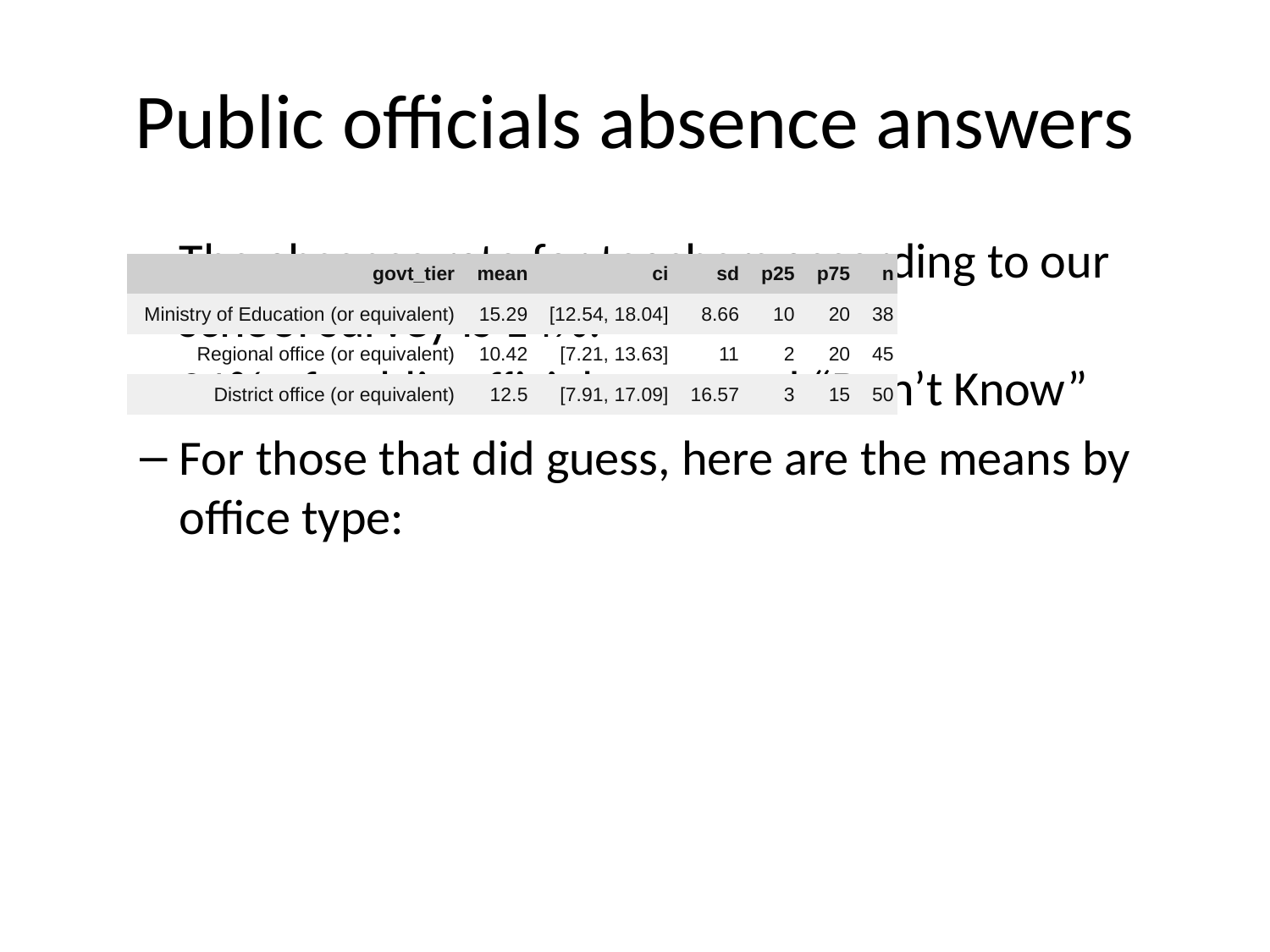

# Public officials absence answers
The absence rate for teachers according to our school survey is 14%.
21% of public officials reported “Don’t Know”
For those that did guess, here are the means by office type:
| govt\_tier | mean | ci | sd | p25 | p75 | n |
| --- | --- | --- | --- | --- | --- | --- |
| Ministry of Education (or equivalent) | 15.29 | [12.54, 18.04] | 8.66 | 10 | 20 | 38 |
| Regional office (or equivalent) | 10.42 | [7.21, 13.63] | 11 | 2 | 20 | 45 |
| District office (or equivalent) | 12.5 | [7.91, 17.09] | 16.57 | 3 | 15 | 50 |